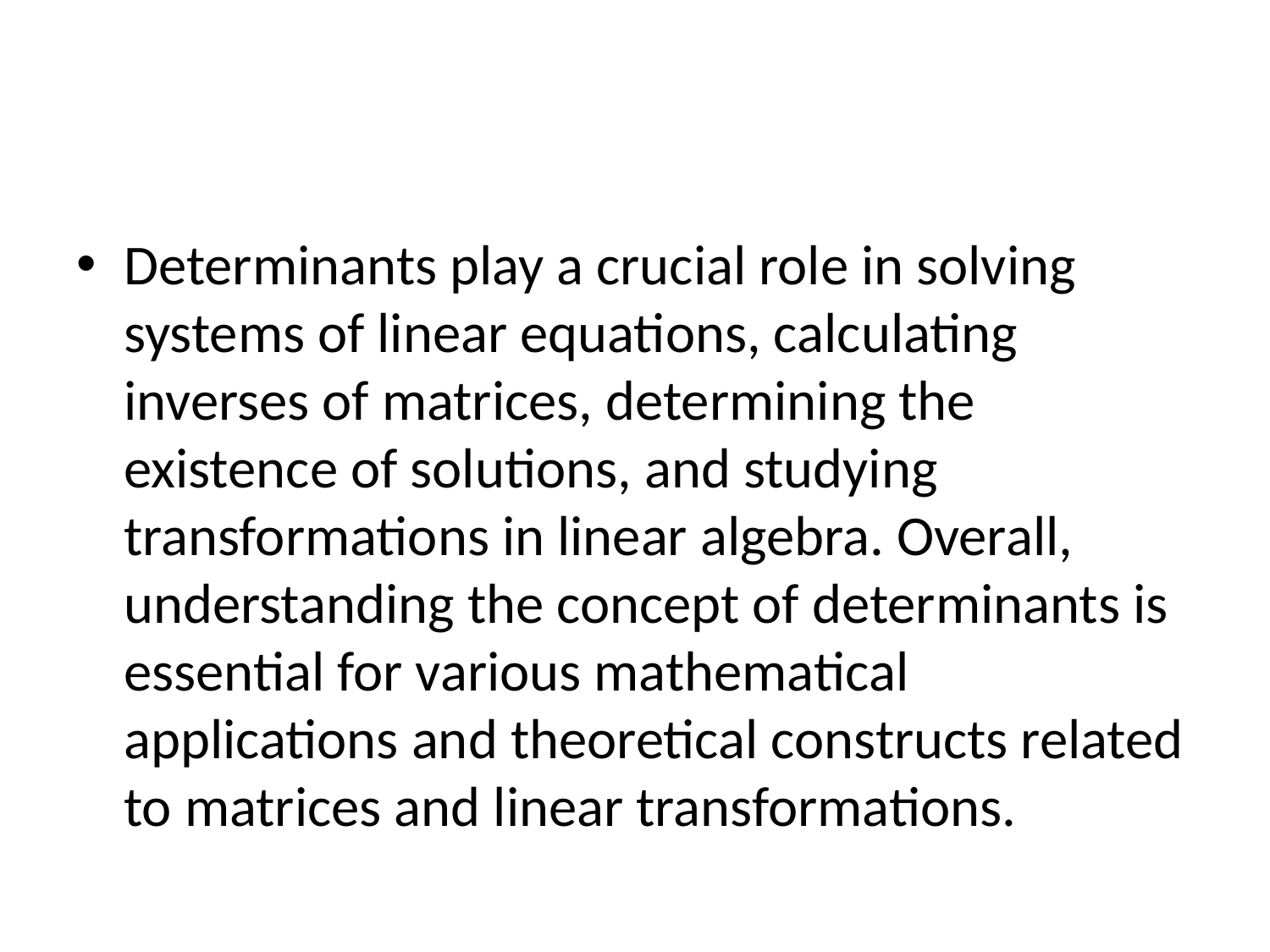

#
Determinants play a crucial role in solving systems of linear equations, calculating inverses of matrices, determining the existence of solutions, and studying transformations in linear algebra. Overall, understanding the concept of determinants is essential for various mathematical applications and theoretical constructs related to matrices and linear transformations.